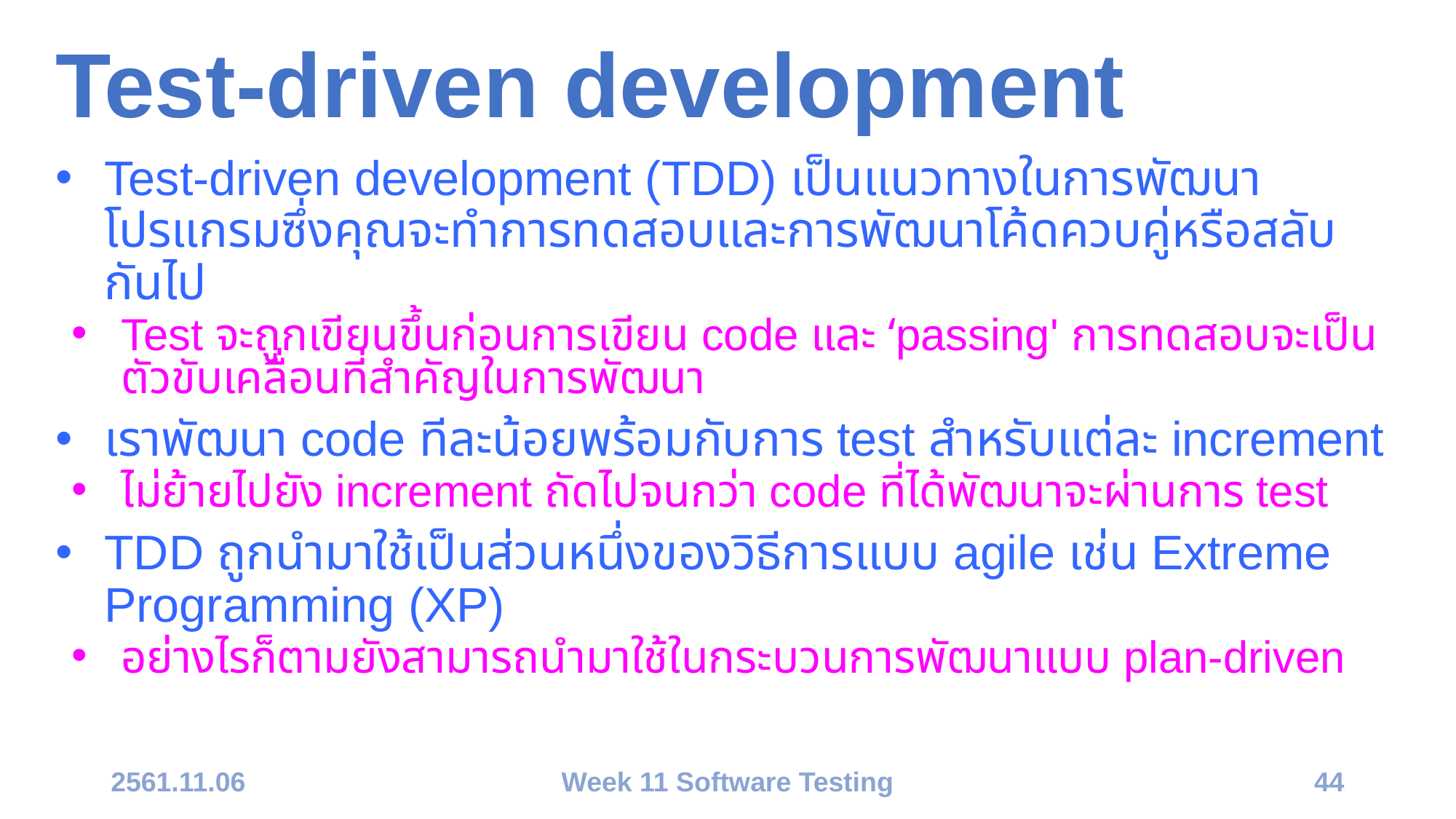

# Test-driven development
Test-driven development (TDD) เป็นแนวทางในการพัฒนาโปรแกรมซึ่งคุณจะทำการทดสอบและการพัฒนาโค้ดควบคู่หรือสลับกันไป
Test จะถูกเขียนขึ้นก่อนการเขียน code และ ‘passing' การทดสอบจะเป็นตัวขับเคลื่อนที่สำคัญในการพัฒนา
เราพัฒนา code ทีละน้อยพร้อมกับการ test สำหรับแต่ละ increment
ไม่ย้ายไปยัง increment ถัดไปจนกว่า code ที่ได้พัฒนาจะผ่านการ test
TDD ถูกนำมาใช้เป็นส่วนหนึ่งของวิธีการแบบ agile เช่น Extreme Programming (XP)
อย่างไรก็ตามยังสามารถนำมาใช้ในกระบวนการพัฒนาแบบ plan-driven
2561.11.06
Week 11 Software Testing
44